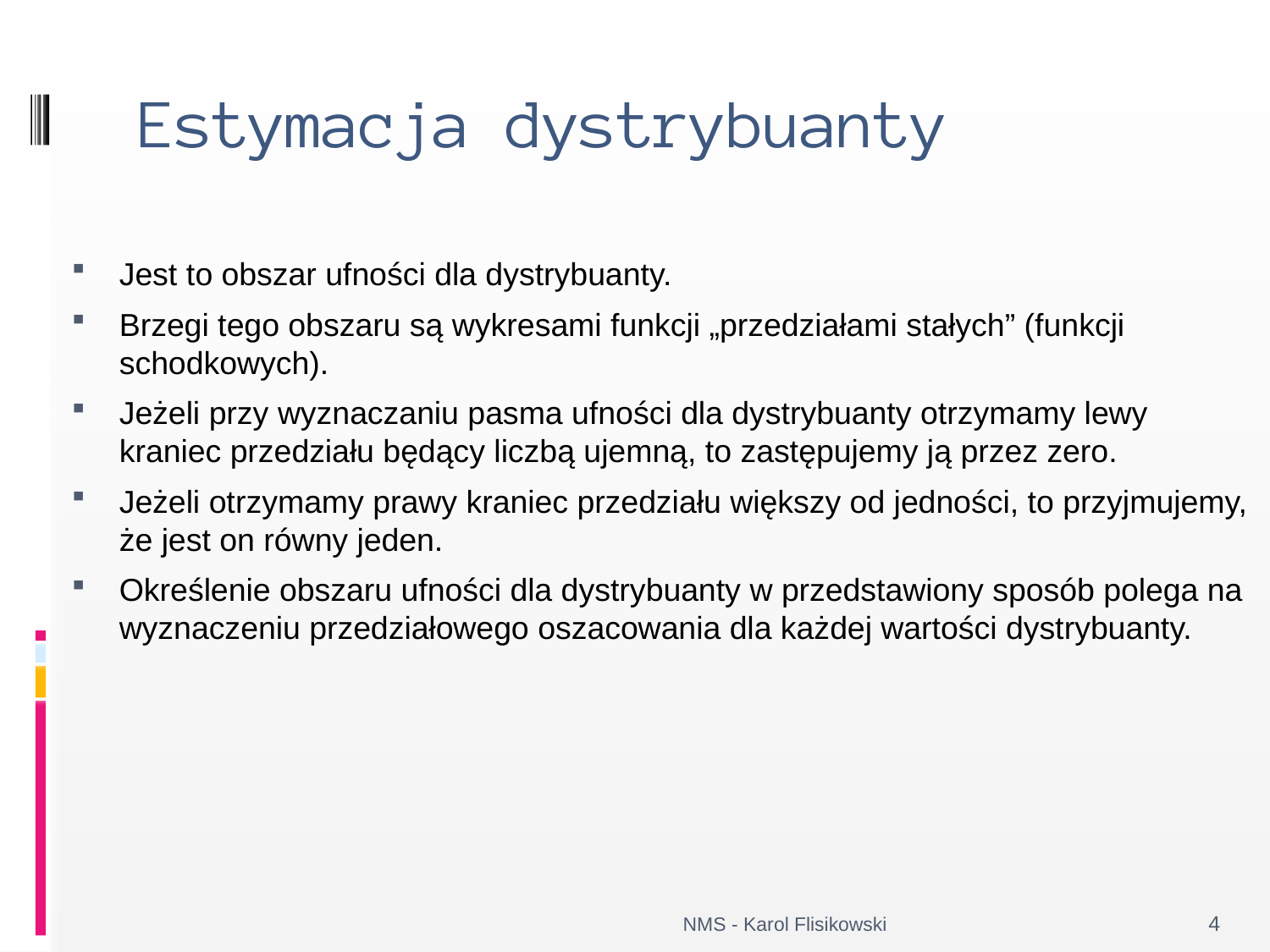

# Estymacja dystrybuanty
Jest to obszar ufności dla dystrybuanty.
Brzegi tego obszaru są wykresami funkcji „przedziałami stałych” (funkcji schodkowych).
Jeżeli przy wyznaczaniu pasma ufności dla dystrybuanty otrzymamy lewy kraniec przedziału będący liczbą ujemną, to zastępujemy ją przez zero.
Jeżeli otrzymamy prawy kraniec przedziału większy od jedności, to przyjmujemy, że jest on równy jeden.
Określenie obszaru ufności dla dystrybuanty w przedstawiony sposób polega na wyznaczeniu przedziałowego oszacowania dla każdej wartości dystrybuanty.

NMS - Karol Flisikowski
4